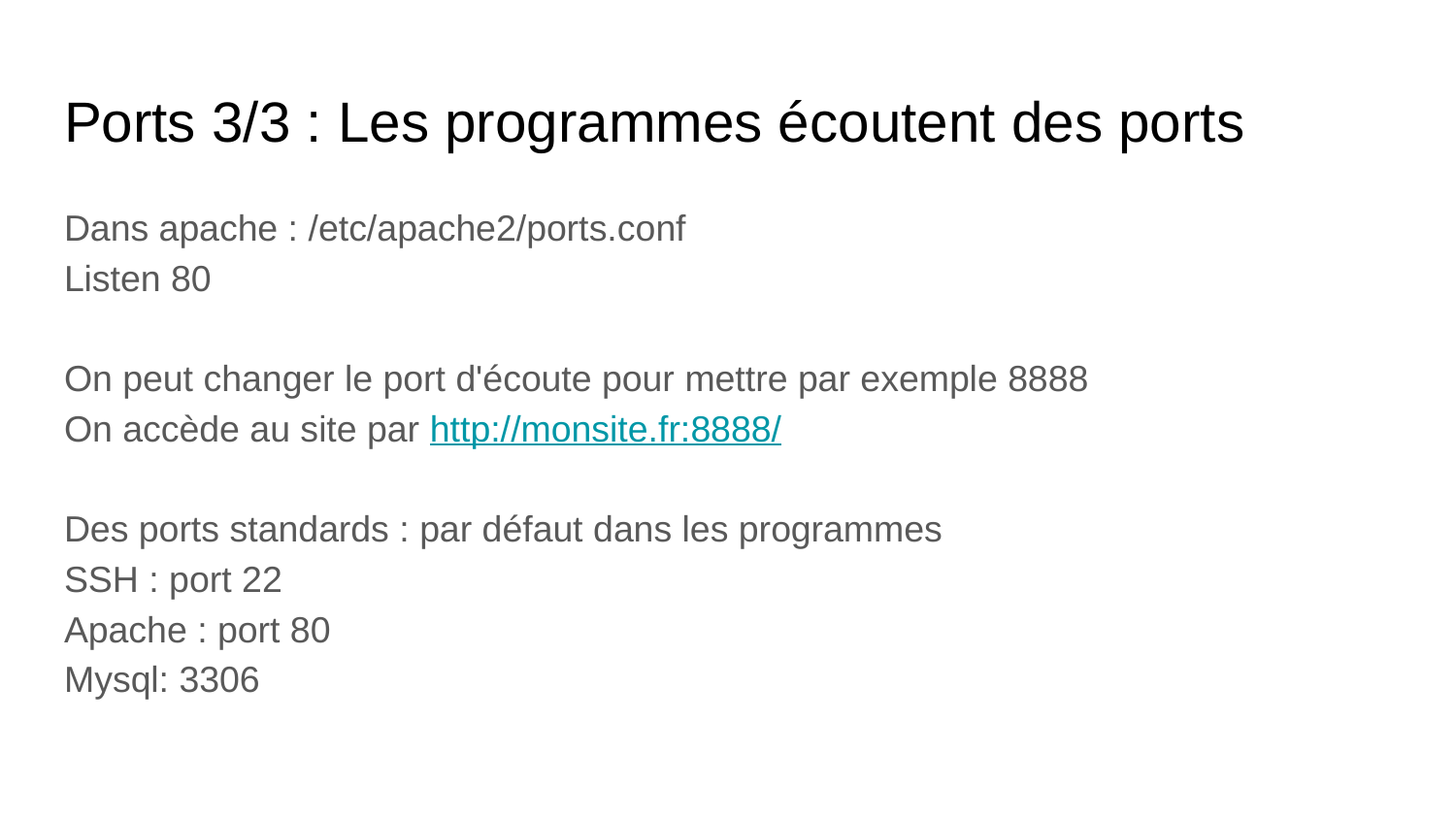

# Ports 3/3 : Les programmes écoutent des ports
Dans apache : /etc/apache2/ports.conf
Listen 80

On peut changer le port d'écoute pour mettre par exemple 8888
On accède au site par http://monsite.fr:8888/

Des ports standards : par défaut dans les programmes
SSH : port 22
Apache : port 80
Mysql: 3306